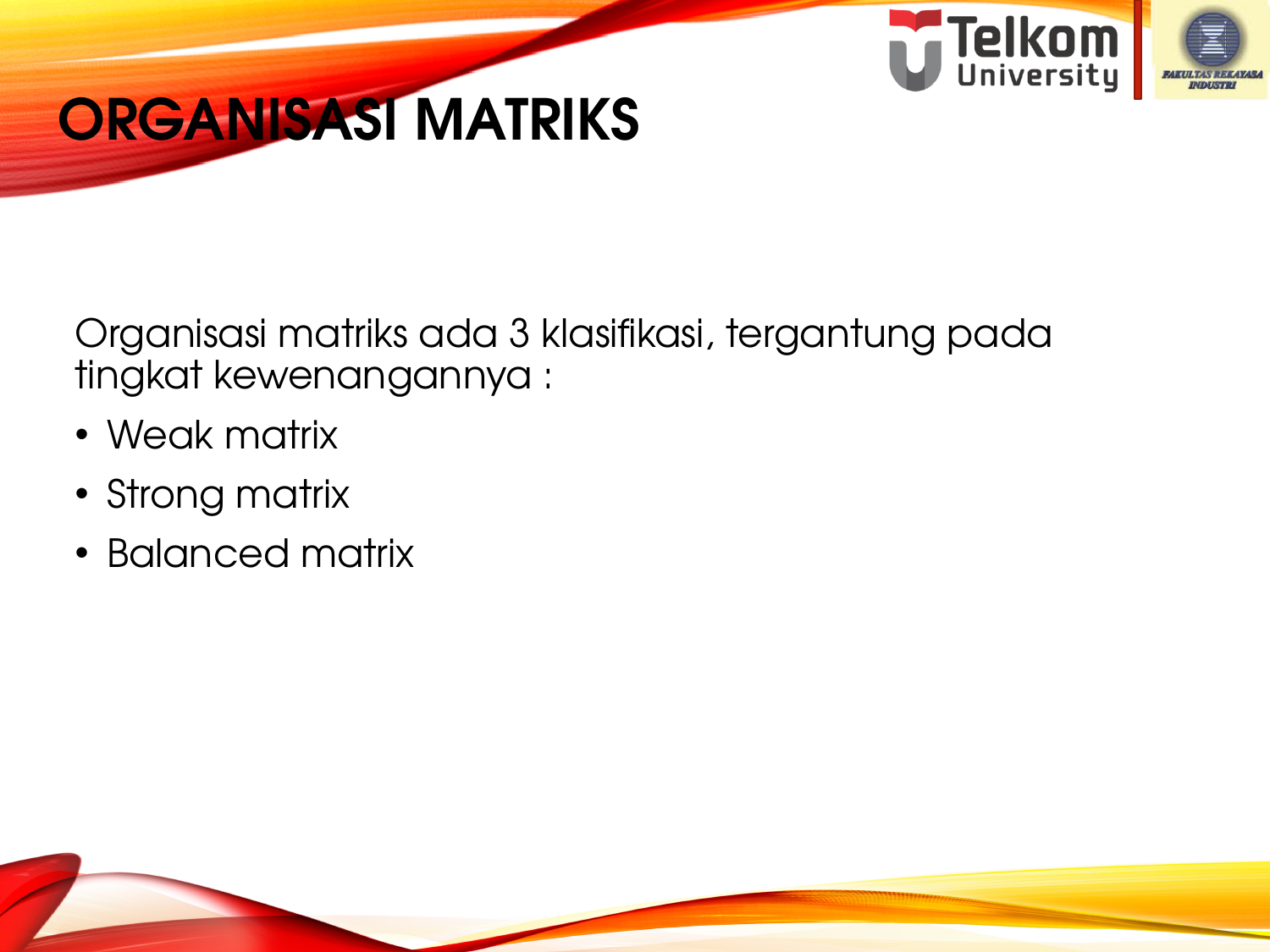

# ORGANISASI matriks

Organisasi matriks ada 3 klasifikasi, tergantung pada tingkat kewenangannya :
Weak matrix
Strong matrix
Balanced matrix